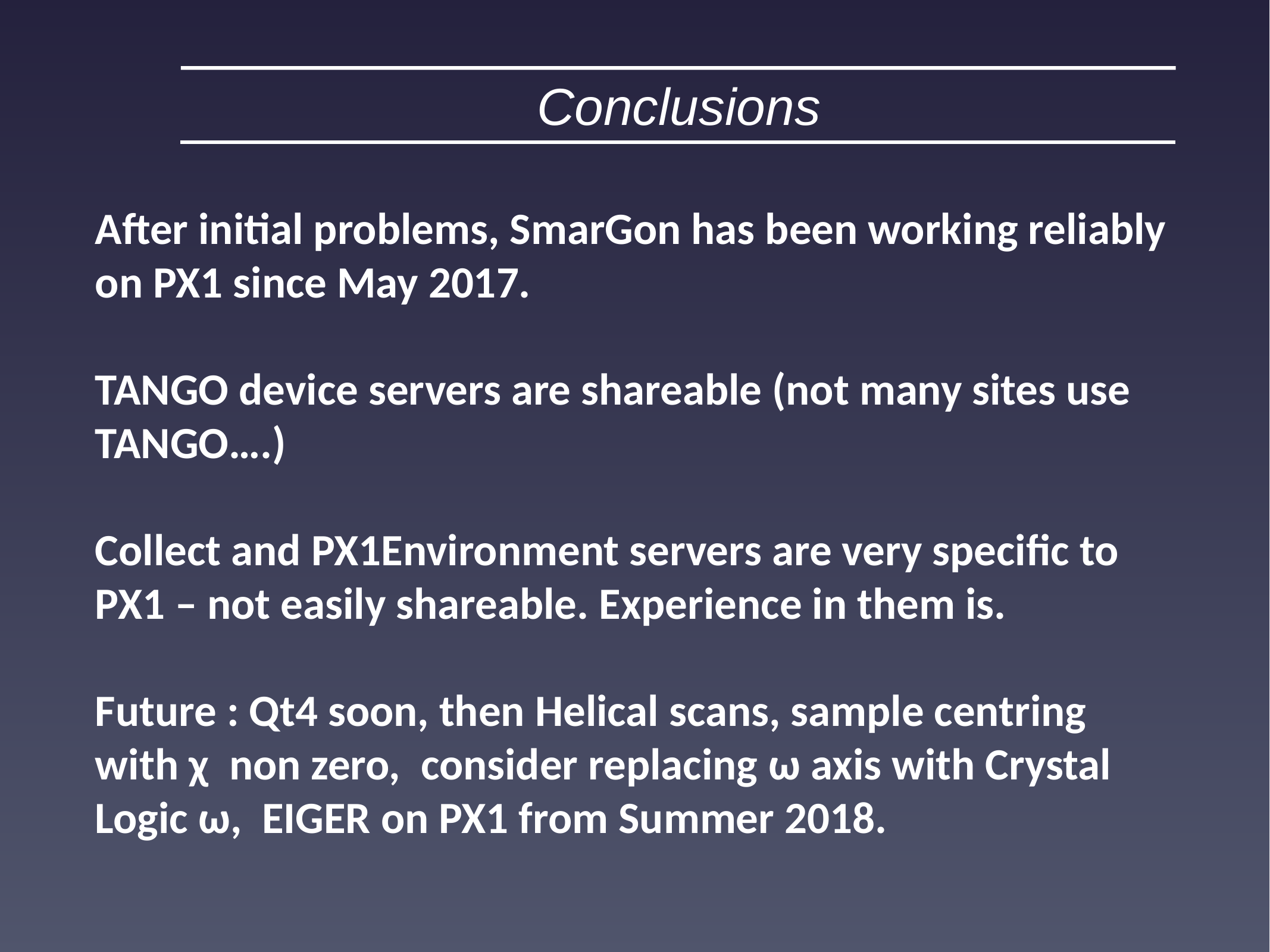

Conclusions

After initial problems, SmarGon has been working reliably on PX1 since May 2017.

TANGO device servers are shareable (not many sites use TANGO….)

Collect and PX1Environment servers are very specific to PX1 – not easily shareable. Experience in them is.

Future : Qt4 soon, then Helical scans, sample centring with χ  non zero,  consider replacing ω axis with Crystal Logic ω,  EIGER on PX1 from Summer 2018.